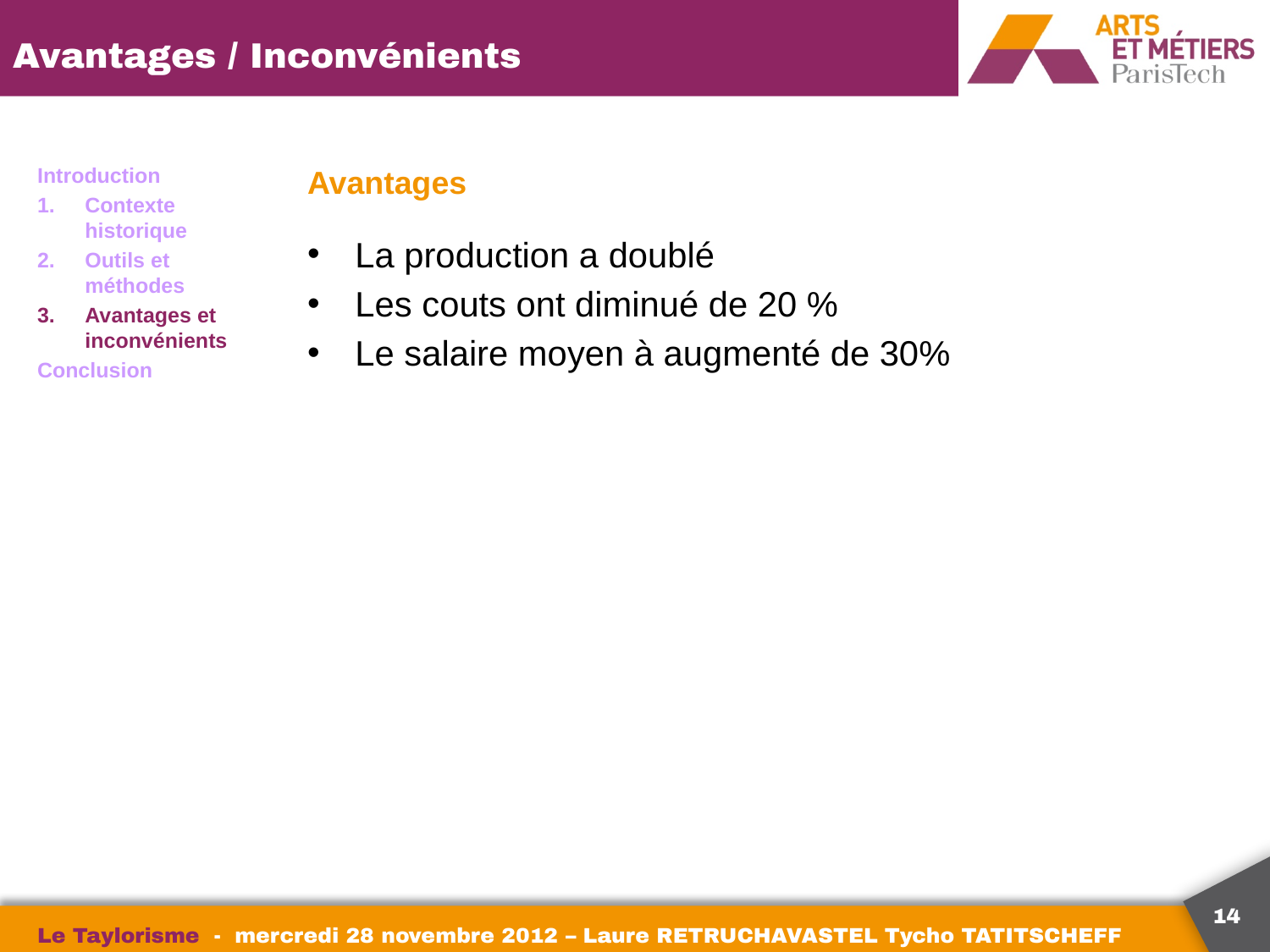

# Avantages / Inconvénients
Introduction
Contexte historique
Outils et méthodes
Avantages et inconvénients
Conclusion

Avantages
La production a doublé
Les couts ont diminué de 20 %
Le salaire moyen à augmenté de 30%
Le Taylorisme  -  mercredi 28 novembre 2012 – Laure RETRUCHAVASTEL Tycho TATITSCHEFF